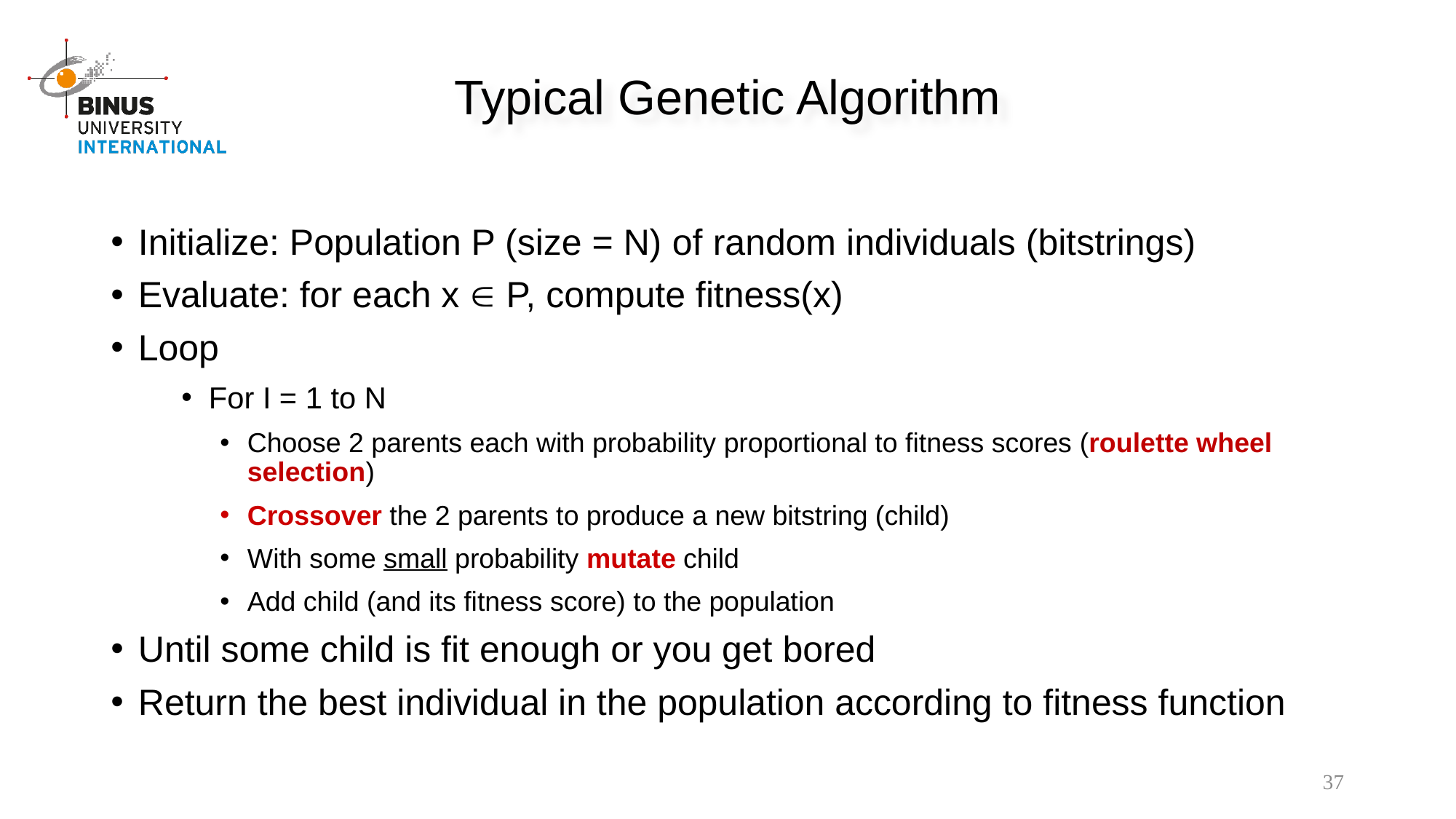

Typical Genetic Algorithm
Initialize: Population P (size = N) of random individuals (bitstrings)
Evaluate: for each x ∈ P, compute fitness(x)
Loop
For I = 1 to N
Choose 2 parents each with probability proportional to fitness scores (roulette wheel selection)
Crossover the 2 parents to produce a new bitstring (child)
With some small probability mutate child
Add child (and its fitness score) to the population
Until some child is fit enough or you get bored
Return the best individual in the population according to fitness function
37